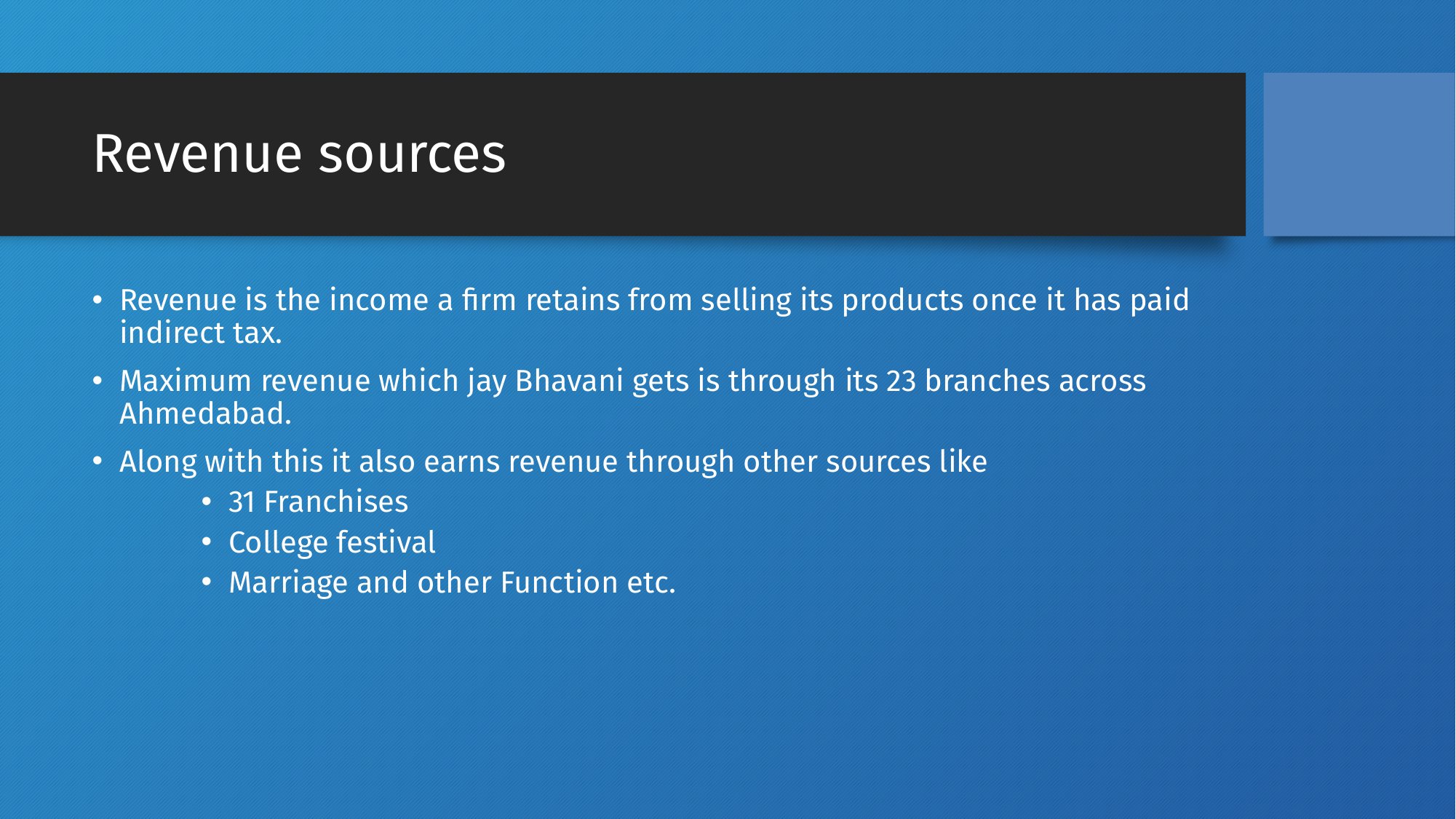

# Revenue sources
Revenue is the income a firm retains from selling its products once it has paid indirect tax.
Maximum revenue which jay Bhavani gets is through its 23 branches across Ahmedabad.
Along with this it also earns revenue through other sources like
31 Franchises
College festival
Marriage and other Function etc.